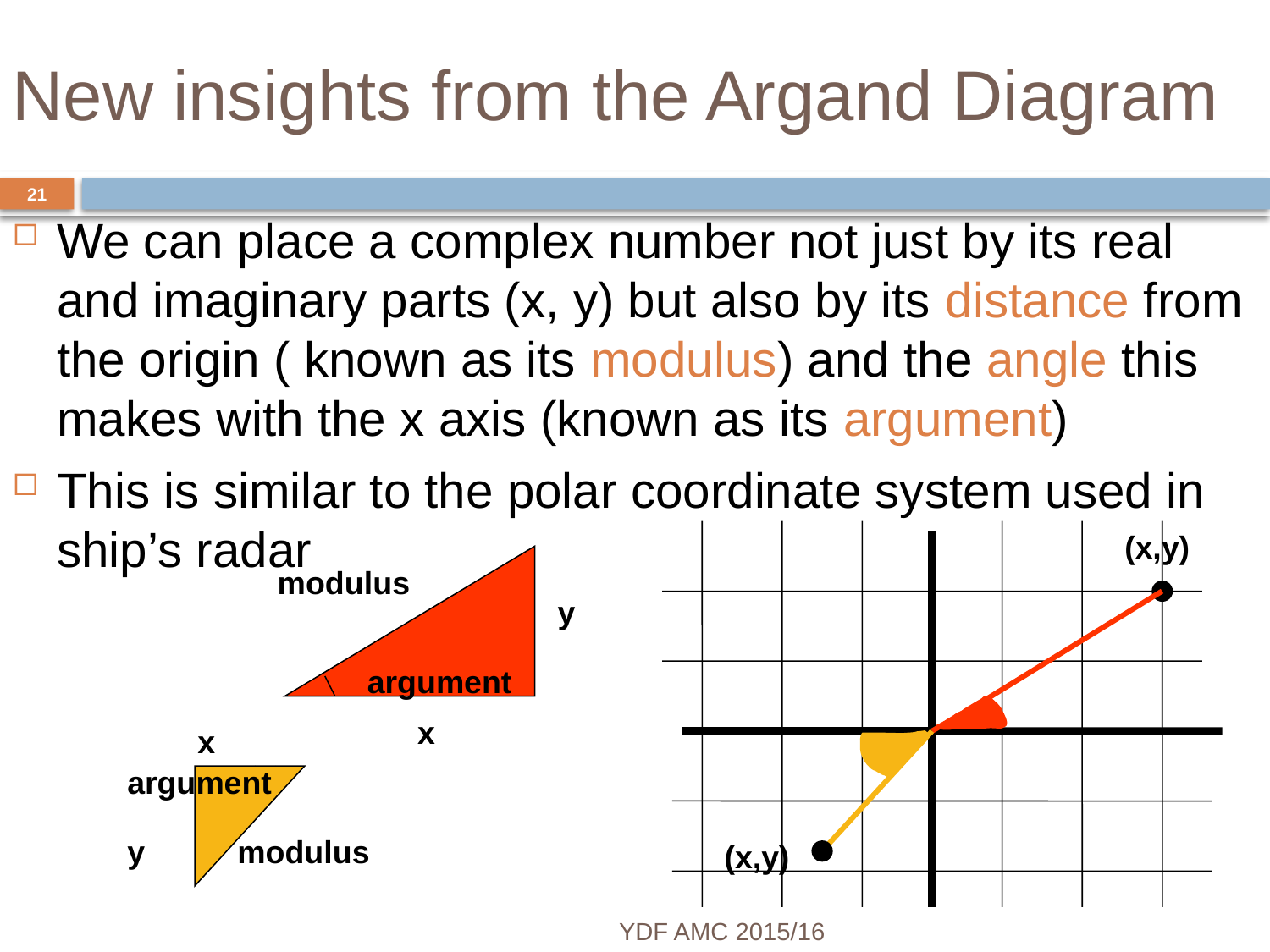

# New insights from the Argand Diagram
21
We can place a complex number not just by its real and imaginary parts (x, y) but also by its distance from the origin ( known as its modulus) and the angle this makes with the x axis (known as its argument)
This is similar to the polar coordinate system used in ship’s radar

(x,y)

(x,y)

modulus
y
argument

x

x
argument

y
modulus
YDF AMC 2015/16